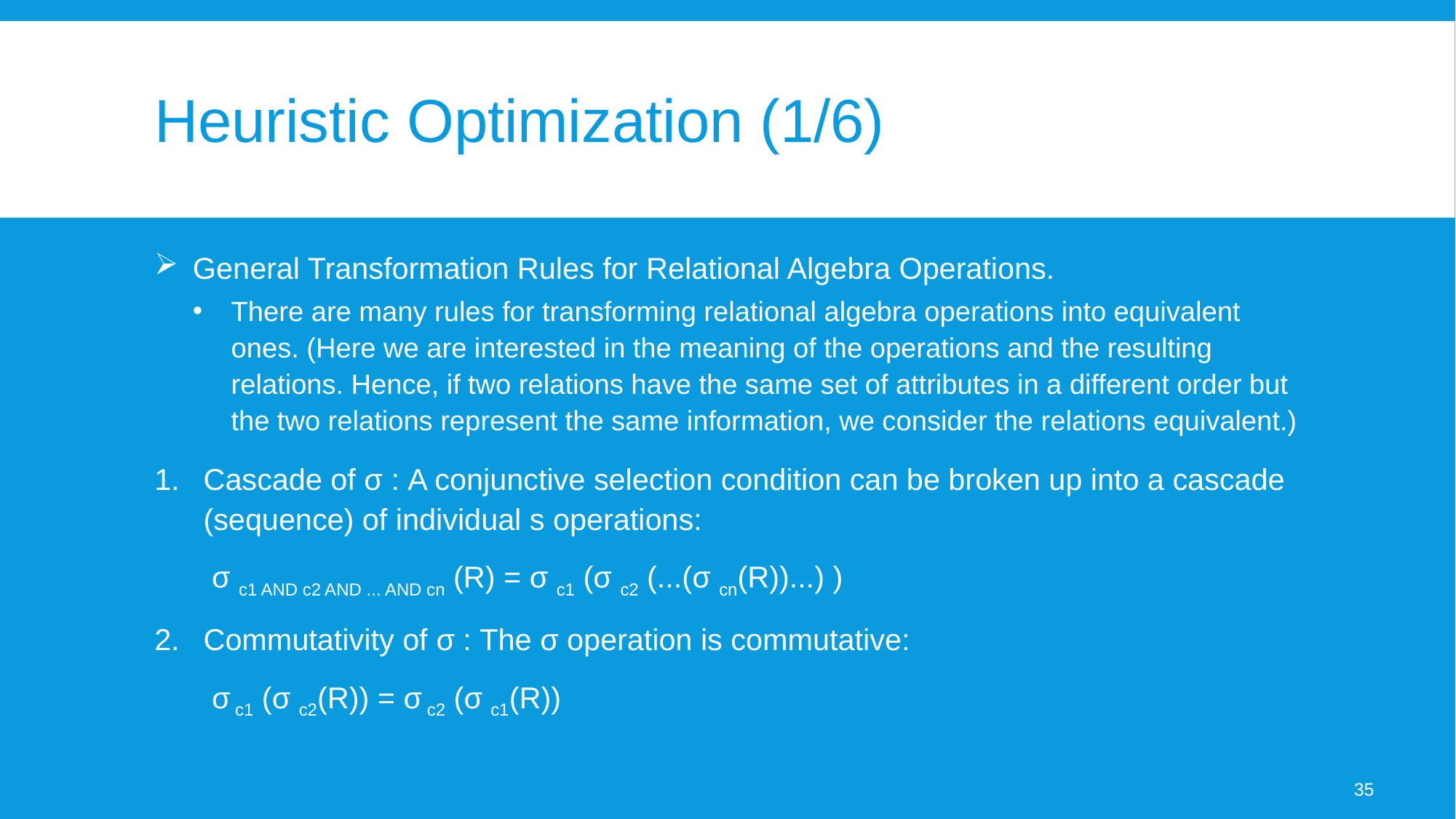

# Heuristic Optimization (1/6)
General Transformation Rules for Relational Algebra Operations.
There are many rules for transforming relational algebra operations into equivalent ones. (Here we are interested in the meaning of the operations and the resulting relations. Hence, if two relations have the same set of attributes in a different order but the two relations represent the same information, we consider the relations equivalent.)
1.	Cascade of σ : A conjunctive selection condition can be broken up into a cascade (sequence) of individual s operations:
	 σ c1 AND c2 AND ... AND cn (R) = σ c1 (σ c2 (...(σ cn(R))...) )
2.	Commutativity of σ : The σ operation is commutative:
	 σ c1 (σ c2(R)) = σ c2 (σ c1(R))

35